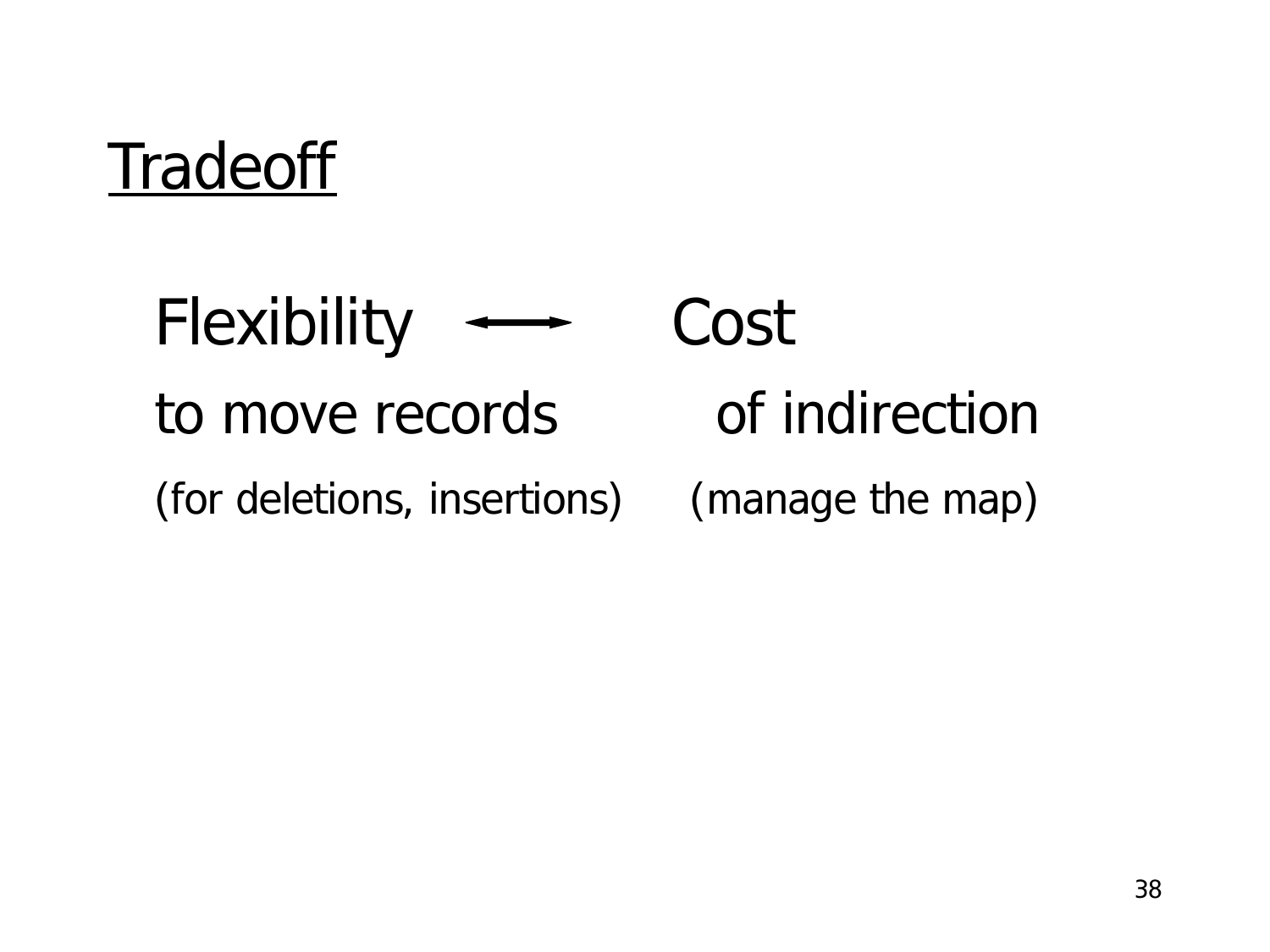

# Tradeoff
	Flexibility             Cost
	to move records	   of indirection
	(for deletions, insertions)     (manage the map)

38